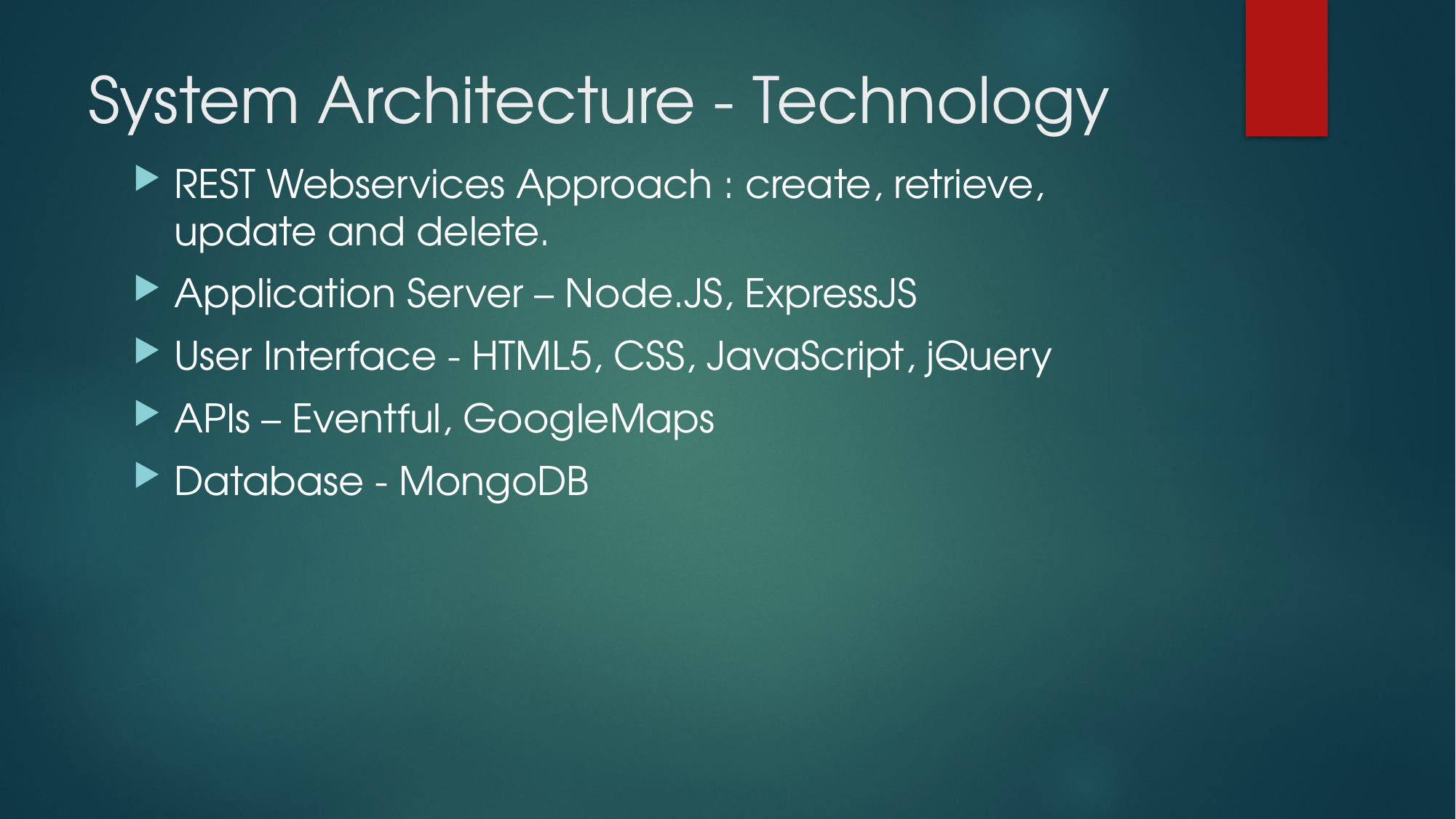

# System Architecture - Technology
REST Webservices Approach : create, retrieve, update and delete.
Application Server – Node.JS, ExpressJS
User Interface - HTML5, CSS, JavaScript, jQuery
APIs – Eventful, GoogleMaps
Database - MongoDB